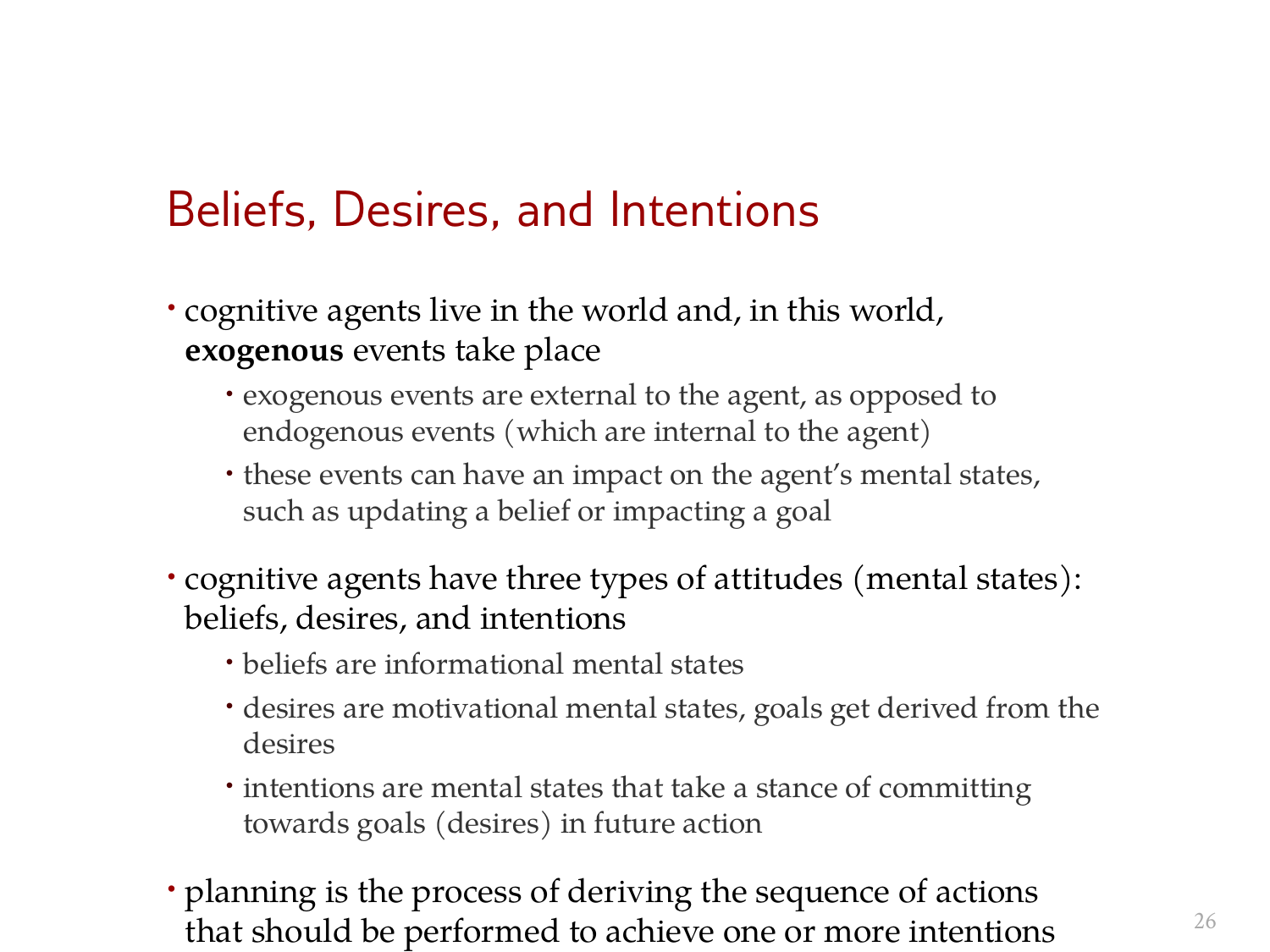

# Beliefs, Desires, and Intentions
cognitive agents live in the world and, in this world, exogenous events take place
exogenous events are external to the agent, as opposed to endogenous events (which are internal to the agent)
these events can have an impact on the agent’s mental states, such as updating a belief or impacting a goal
cognitive agents have three types of attitudes (mental states): beliefs, desires, and intentions
beliefs are informational mental states
desires are motivational mental states, goals get derived from the desires
intentions are mental states that take a stance of committing towards goals (desires) in future action
planning is the process of deriving the sequence of actions that should be performed to achieve one or more intentions

26